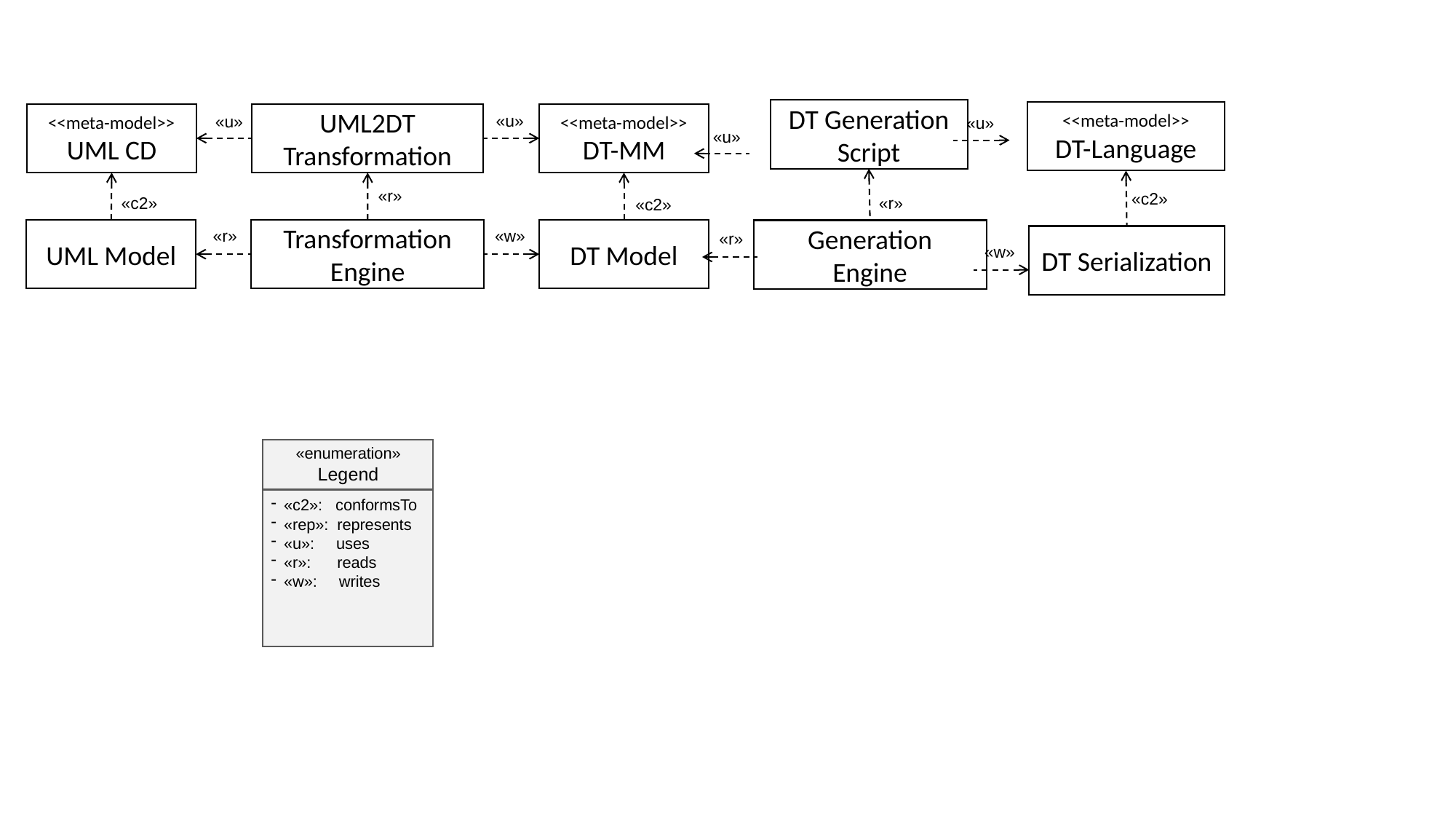

DT Generation Script
<<meta-model>>
DT-Language
<<meta-model>>
UML CD
<<meta-model>>
DT-MM
UML2DT Transformation
«u»
«u»
«u»
«u»
«r»
«c2»
«c2»
«r»
«c2»
UML Model
Transformation Engine
DT Model
«r»
«w»
Generation
Engine
«r»
DT Serialization
«w»
«enumeration»
Legend

«c2»:   conformsTo
«rep»:  represents
«u»:     uses
«r»:      reads
«w»:     writes